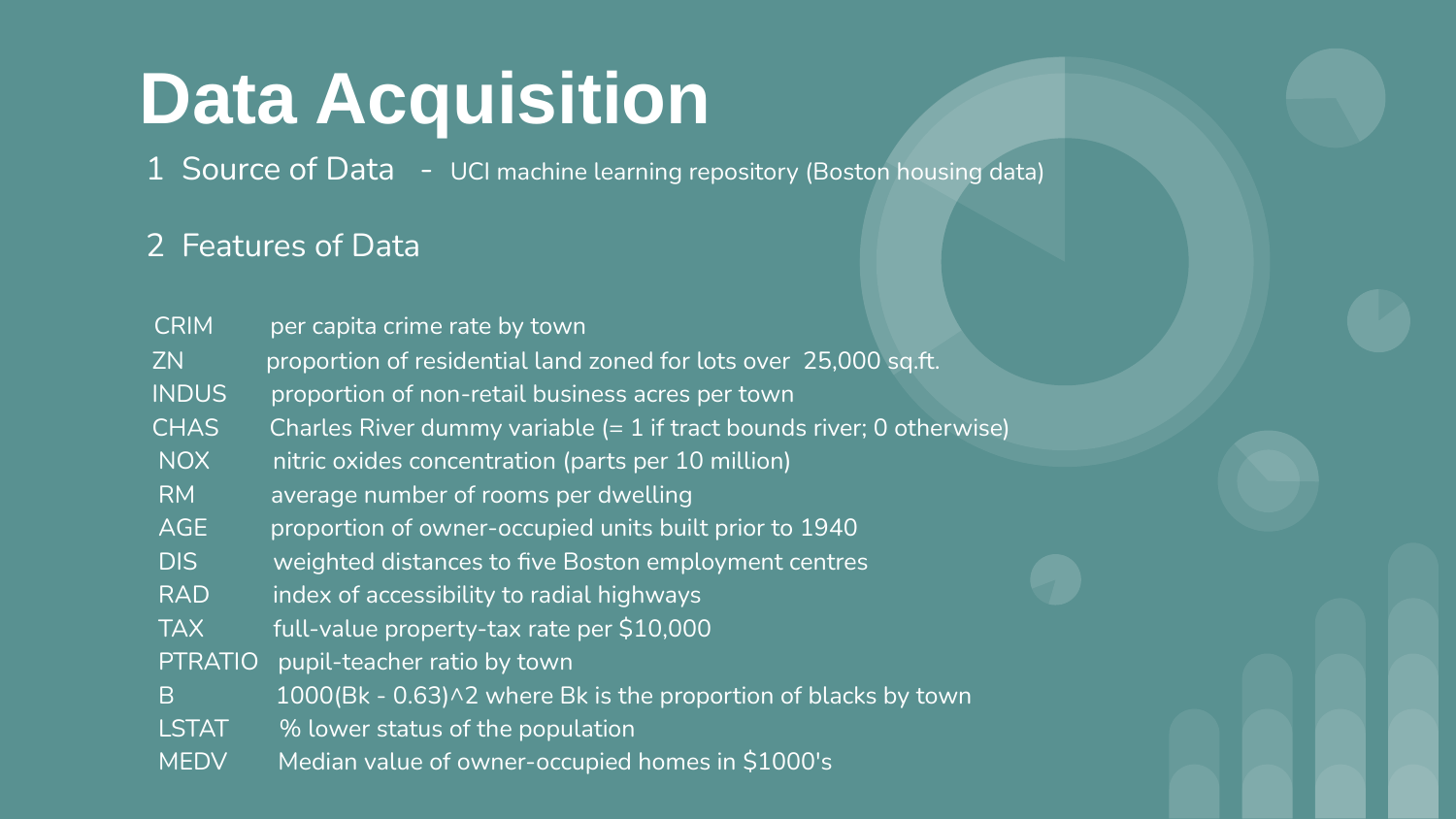

# Data Acquisition
1  Source of Data   -  UCI machine learning repository (Boston housing data)

2  Features of Data

 CRIM         per capita crime rate by town
 ZN             proportion of residential land zoned for lots over  25,000 sq.ft.
 INDUS       proportion of non-retail business acres per town
 CHAS        Charles River dummy variable (= 1 if tract bounds river; 0 otherwise)
  NOX          nitric oxides concentration (parts per 10 million)
  RM            average number of rooms per dwelling
  AGE          proportion of owner-occupied units built prior to 1940
  DIS            weighted distances to five Boston employment centres
  RAD          index of accessibility to radial highways
  TAX           full-value property-tax rate per $10,000
  PTRATIO   pupil-teacher ratio by town
  B                1000(Bk - 0.63)^2 where Bk is the proportion of blacks by town
  LSTAT        % lower status of the population
  MEDV        Median value of owner-occupied homes in $1000's